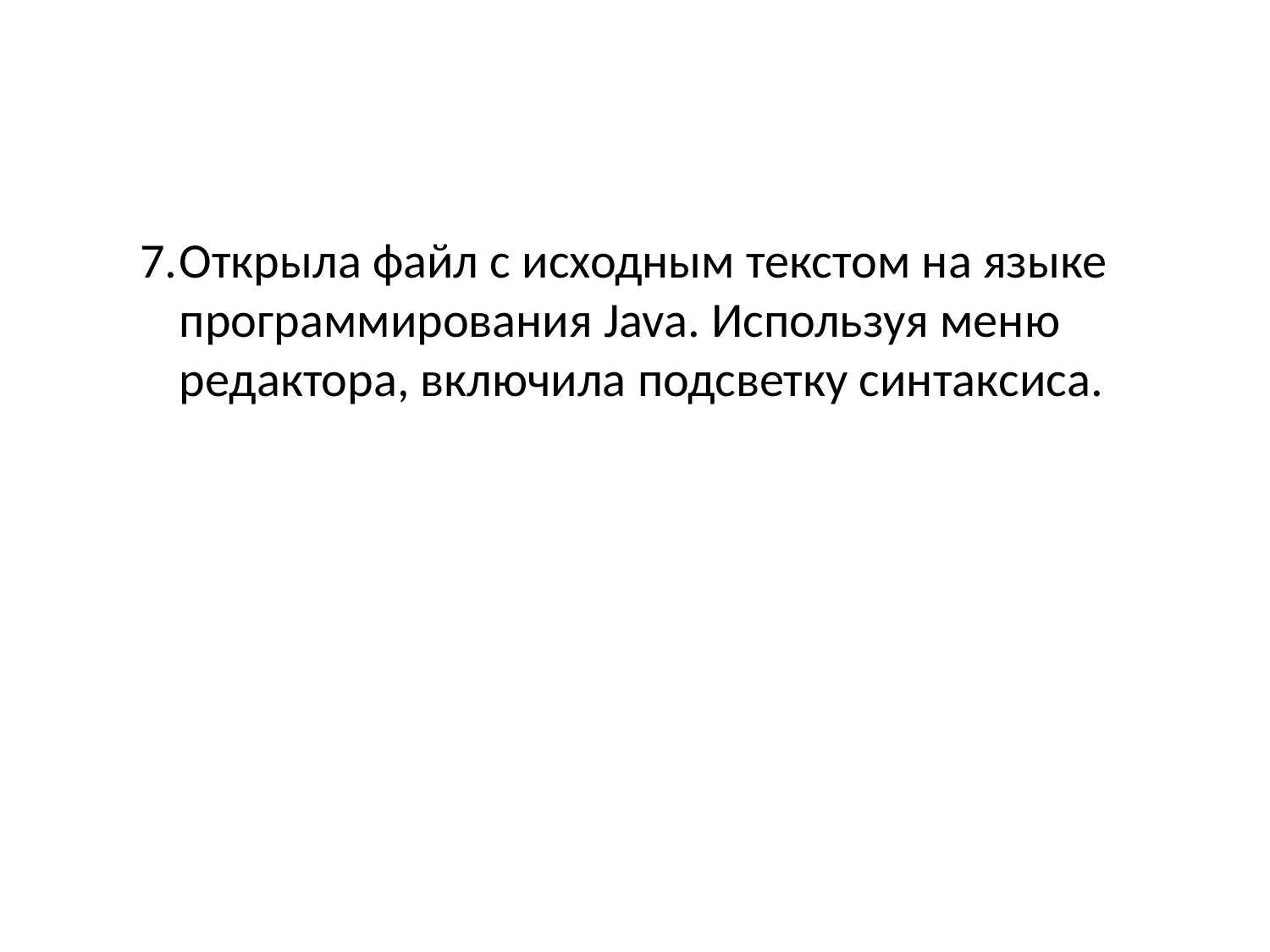

Открыла файл с исходным текстом на языке программирования Java. Используя меню редактора, включила подсветку синтаксиса.